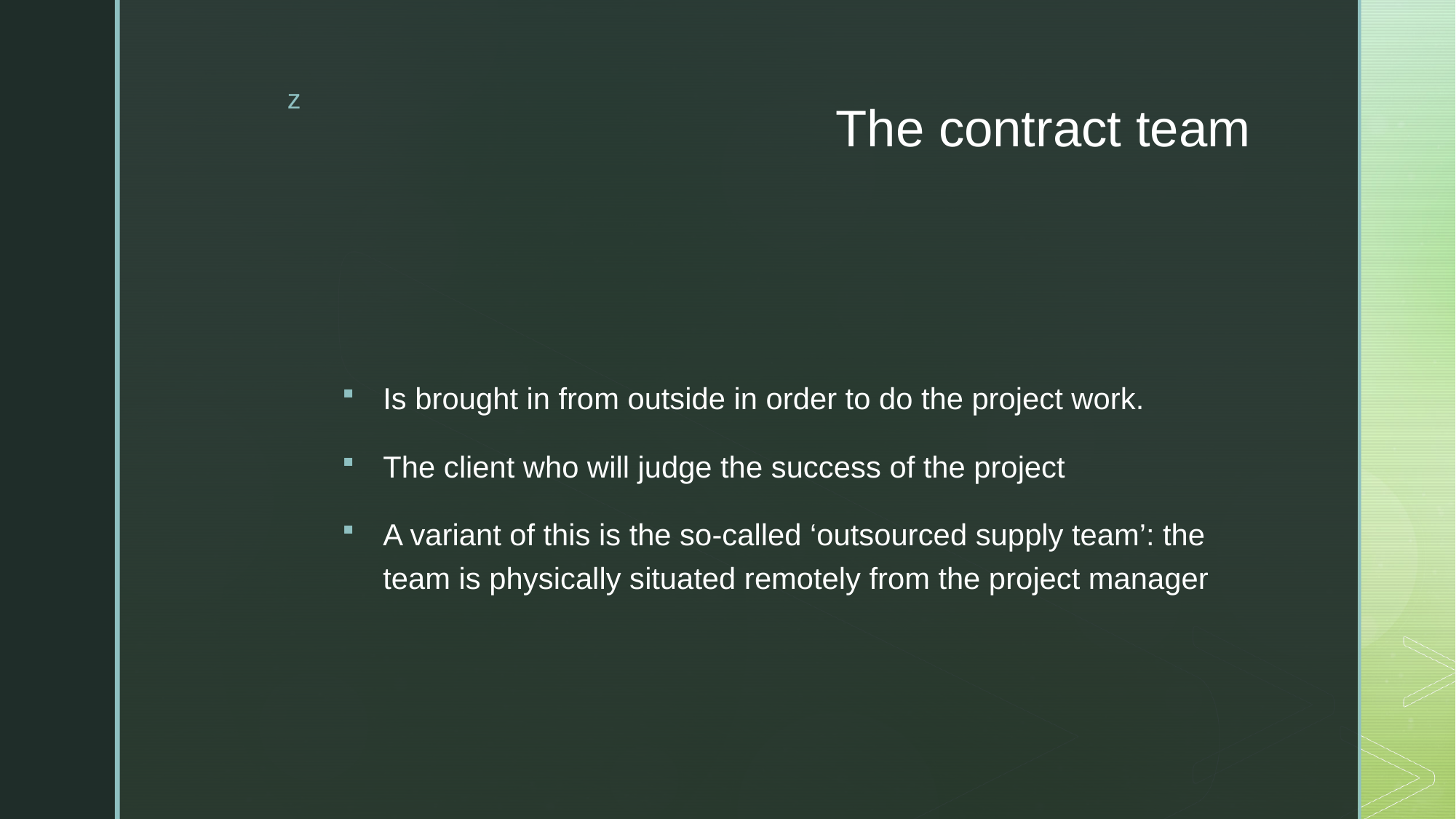

# The contract team
Is brought in from outside in order to do the project work.
The client who will judge the success of the project
A variant of this is the so-called ‘outsourced supply team’: the team is physically situated remotely from the project manager